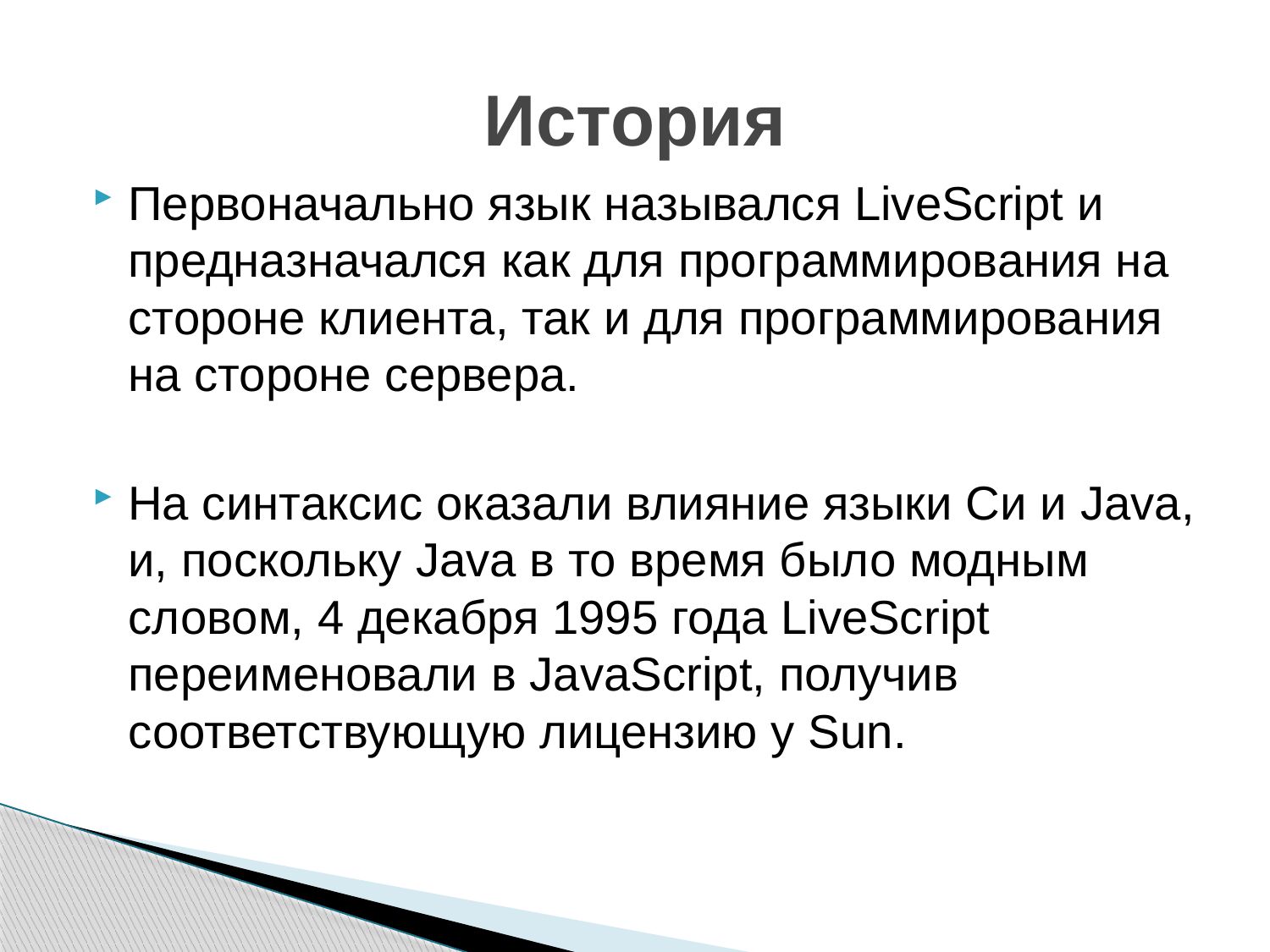

# История
Первоначально язык назывался LiveScript и предназначался как для программирования на стороне клиента, так и для программирования на стороне сервера.

На синтаксис оказали влияние языки Си и Java, и, поскольку Java в то время было модным словом, 4 декабря 1995 года LiveScript переименовали в JavaScript, получив соответствующую лицензию у Sun.